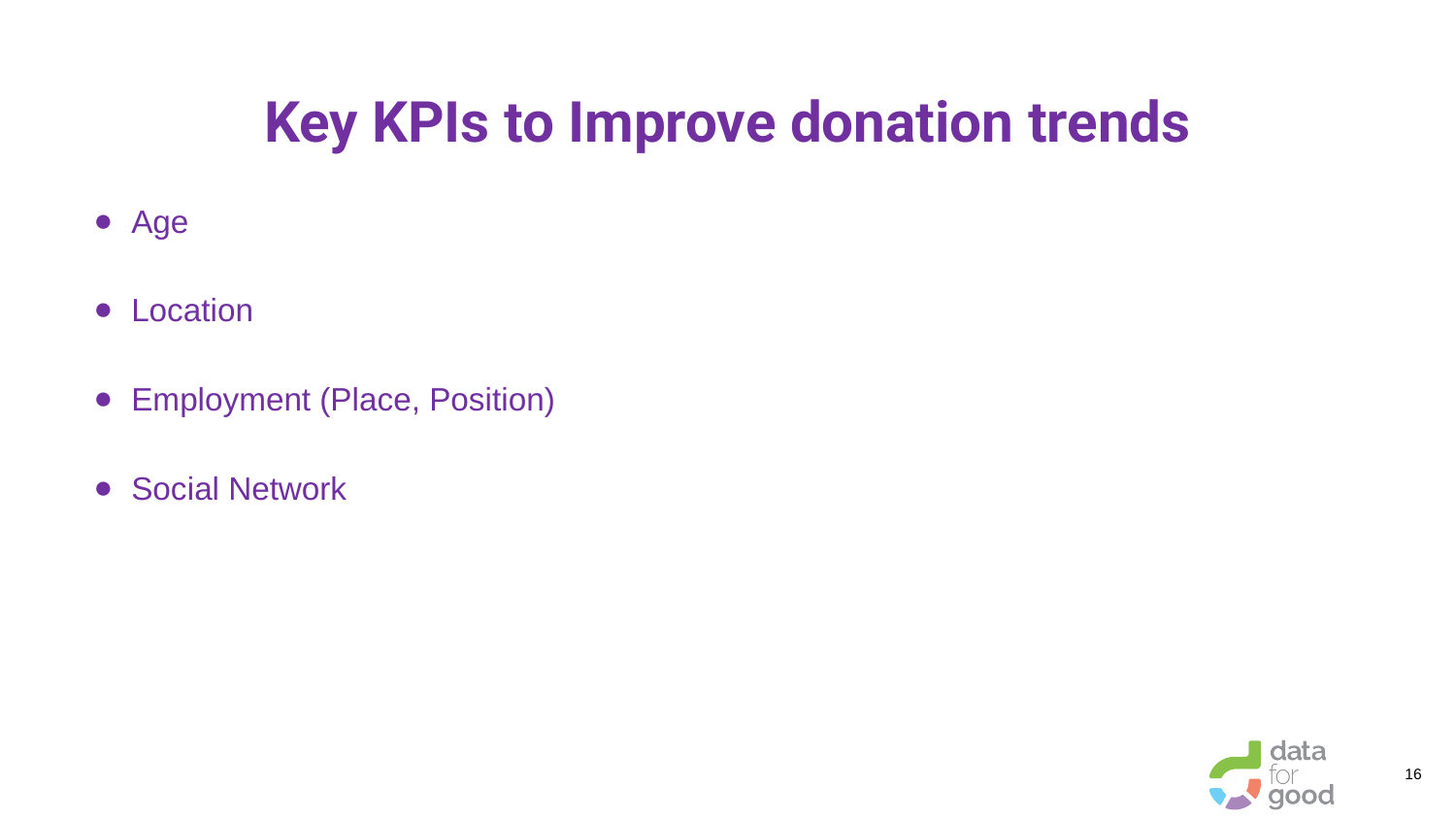

# Key KPIs to Improve donation trends
Age

Location

Employment (Place, Position)

Social Network

16